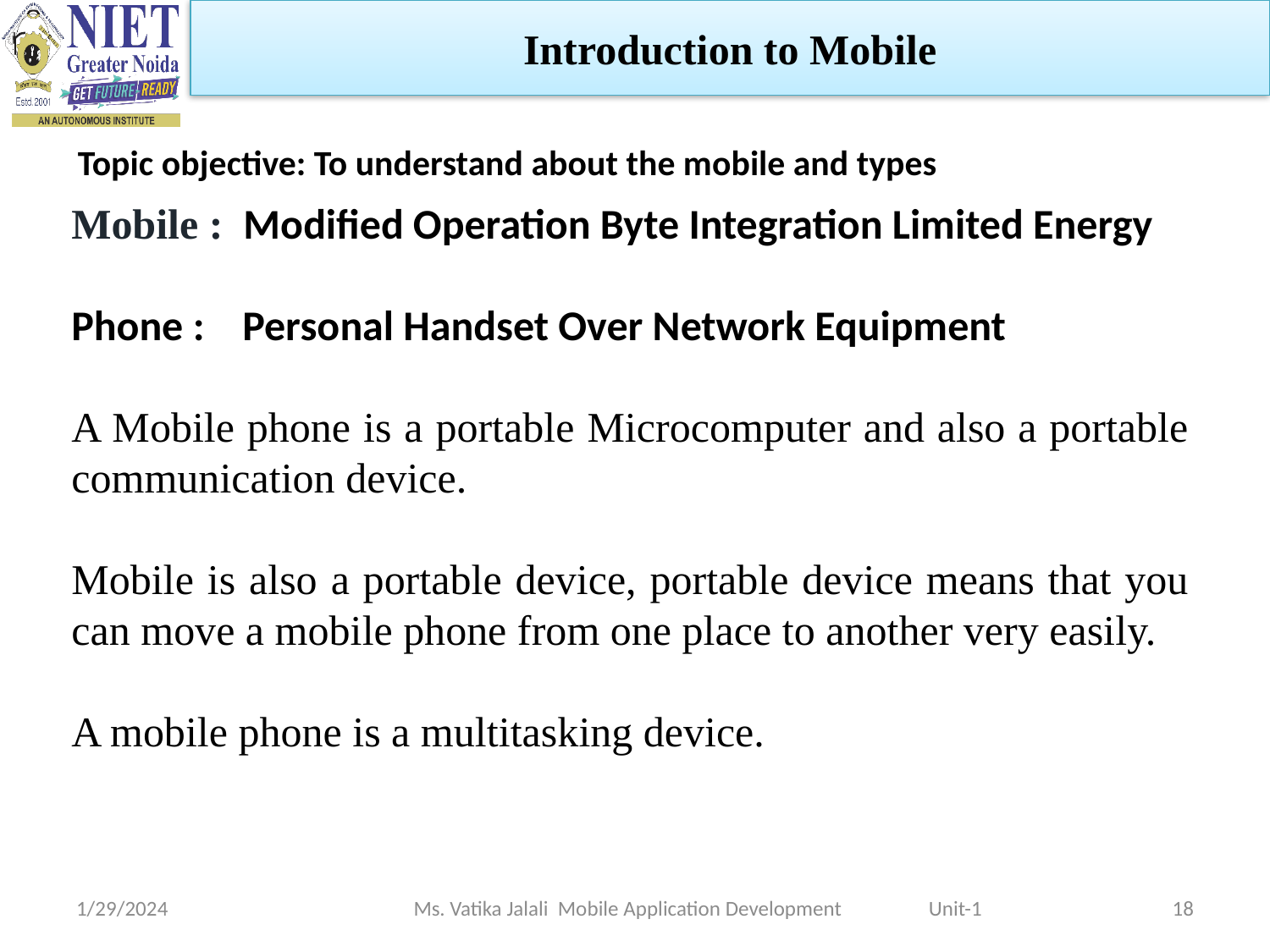

Introduction to Mobile

Topic objective: To understand about the mobile and types
Mobile :  Modified Operation Byte Integration Limited Energy

Phone :    Personal Handset Over Network Equipment

A Mobile phone is a portable Microcomputer and also a portable communication device.

Mobile is also a portable device, portable device means that you can move a mobile phone from one place to another very easily.

A mobile phone is a multitasking device.
1/29/2024
Ms. Vatika Jalali  Mobile Application Development                  Unit-1
18